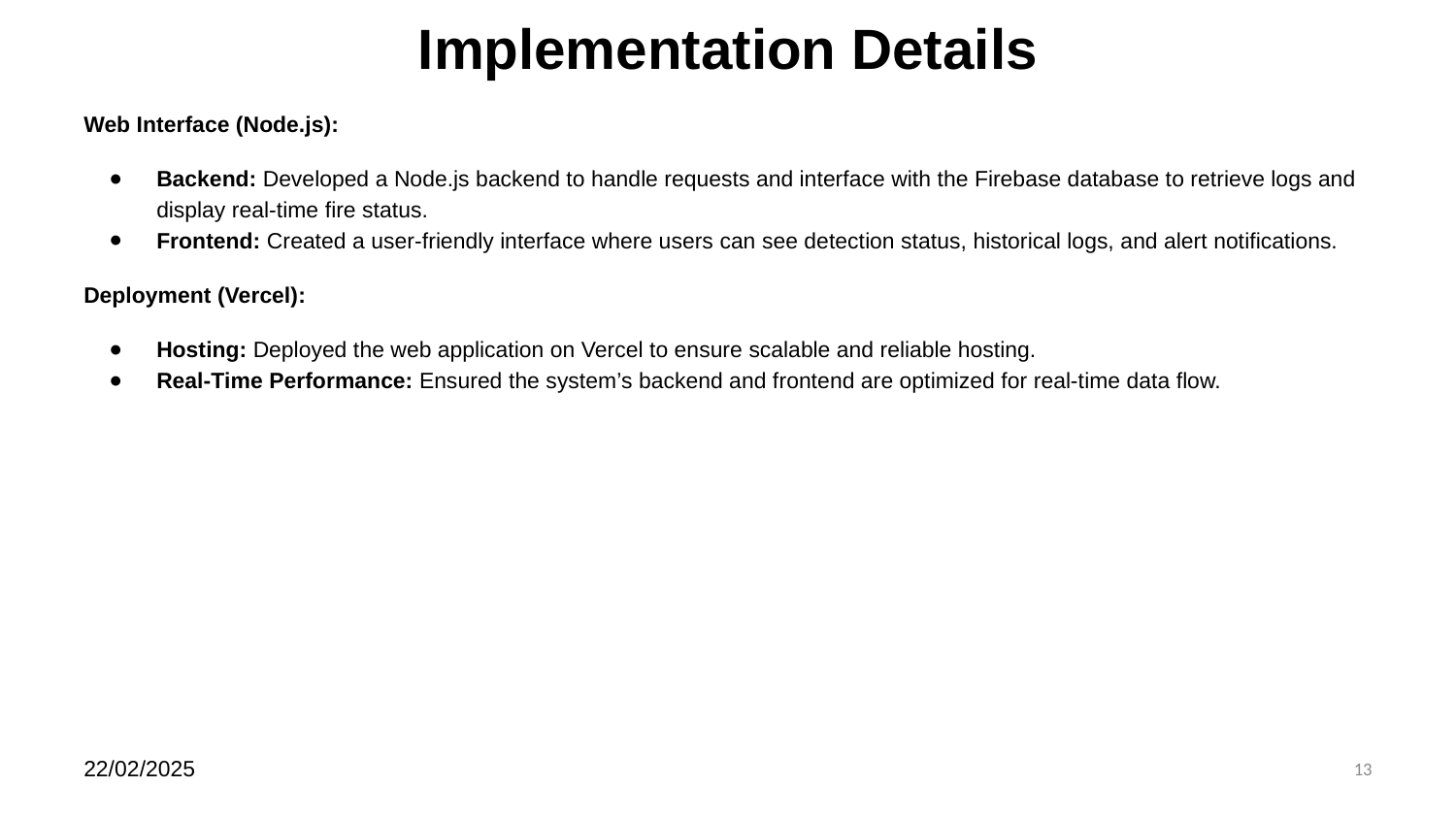

# Implementation Details
Web Interface (Node.js):
Backend: Developed a Node.js backend to handle requests and interface with the Firebase database to retrieve logs and display real-time fire status.
Frontend: Created a user-friendly interface where users can see detection status, historical logs, and alert notifications.
Deployment (Vercel):
Hosting: Deployed the web application on Vercel to ensure scalable and reliable hosting.
Real-Time Performance: Ensured the system’s backend and frontend are optimized for real-time data flow.

22/02/2025
13